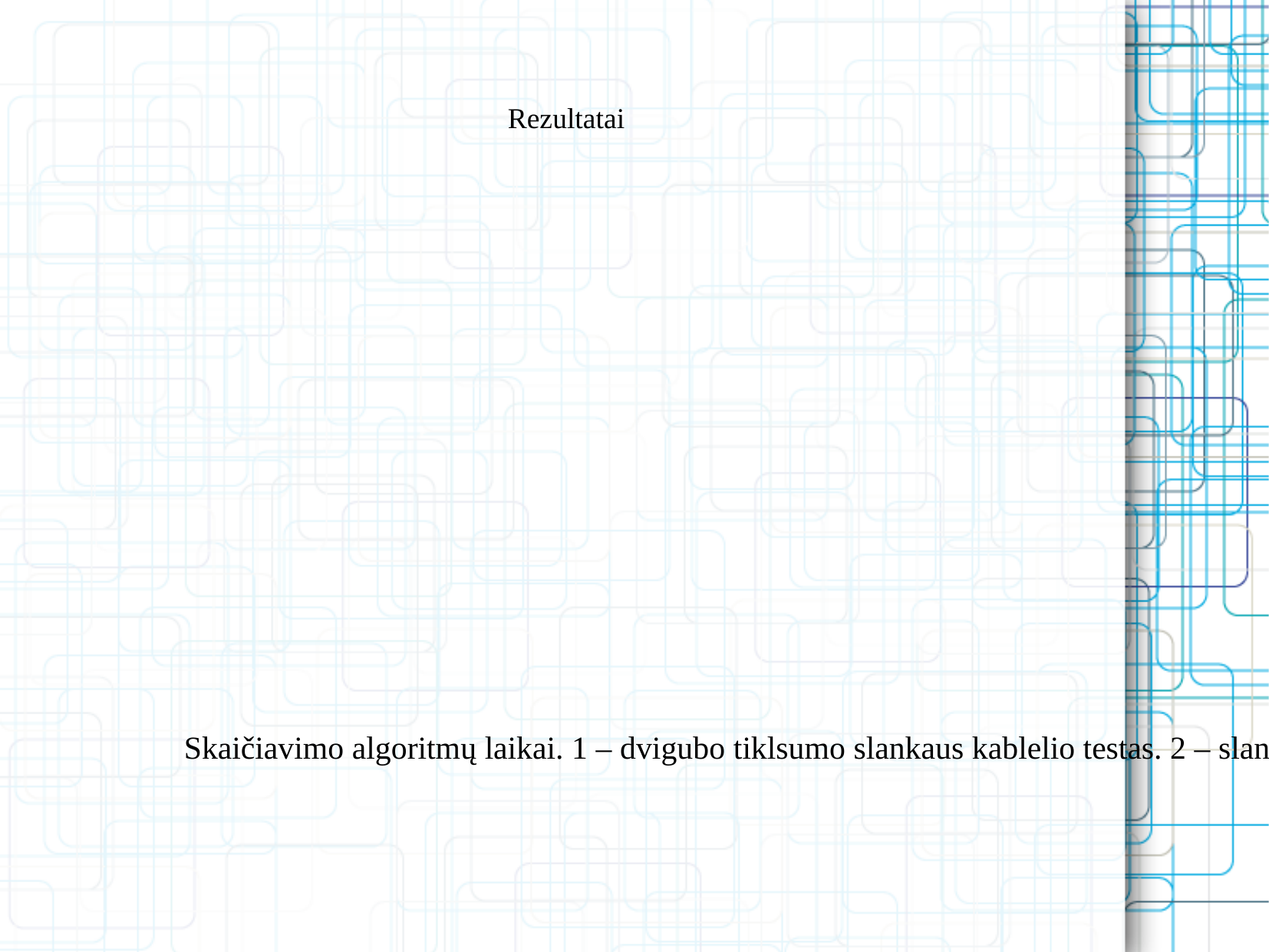

Rezultatai
Skaičiavimo algoritmų laikai. 1 – dvigubo tiklsumo slankaus kablelio testas. 2 – slankaus kablelio testas. 3 - fiksuoto kablelio testas. 4 - loginių funkcijų testas. 5 - Furijė slankaus kablelio testas. 6 - Furijė neslankaus kablelio testas.